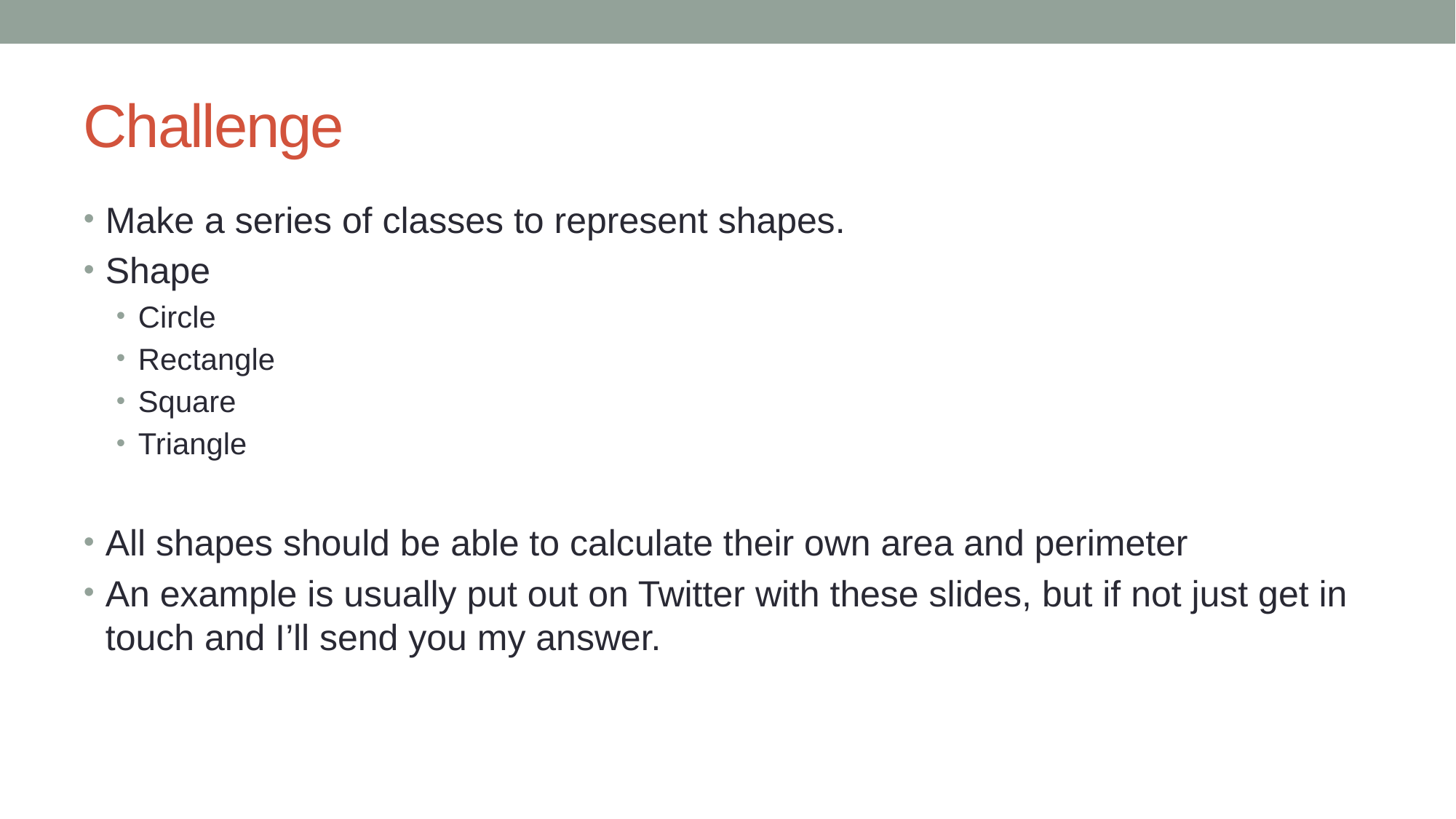

# Challenge
Make a series of classes to represent shapes.
Shape
Circle
Rectangle
Square
Triangle

All shapes should be able to calculate their own area and perimeter
An example is usually put out on Twitter with these slides, but if not just get in touch and I’ll send you my answer.